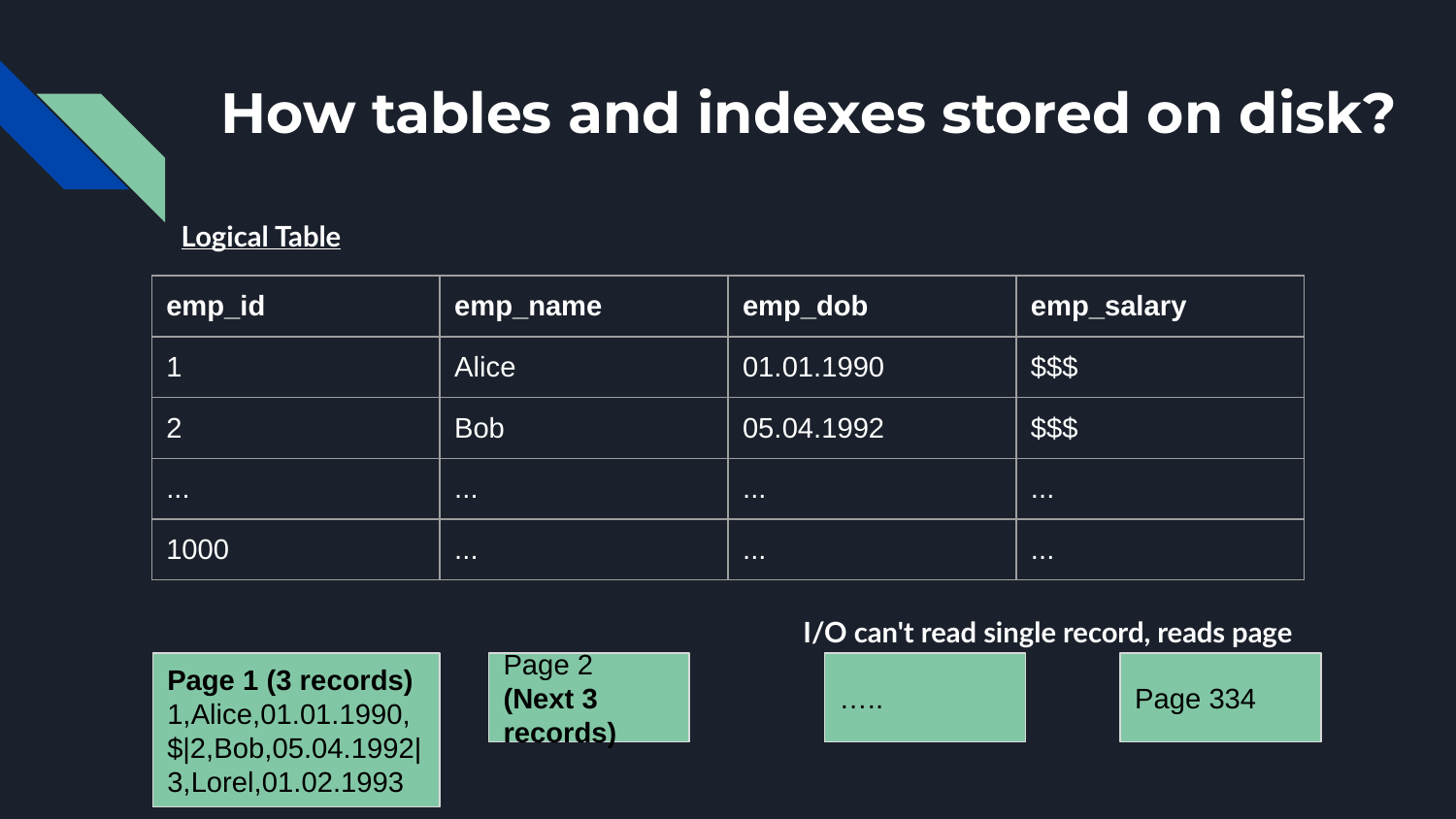

# How tables and indexes stored on disk?
Logical Table
| emp\_id | emp\_name | emp\_dob | emp\_salary |
| --- | --- | --- | --- |
| 1 | Alice | 01.01.1990 | $$$ |
| 2 | Bob | 05.04.1992 | $$$ |
| ... | ... | ... | ... |
| 1000 | ... | ... | ... |
I/O can't read single record, reads page
Page 1 (3 records)
1,Alice,01.01.1990,$|2,Bob,05.04.1992|3,Lorel,01.02.1993
Page 2
(Next 3 records)
…..
Page 334